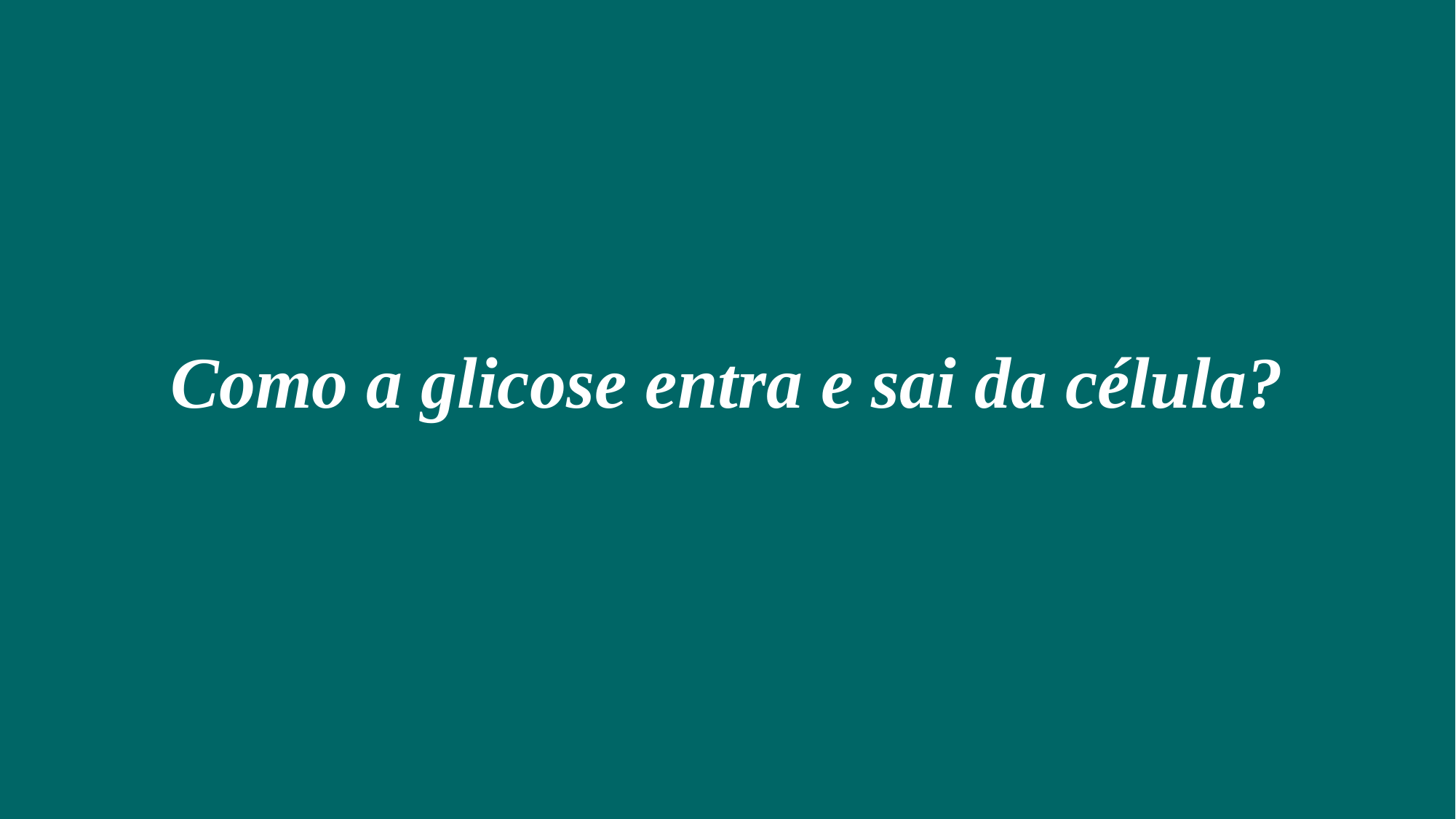

Como a glicose entra e sai da célula?